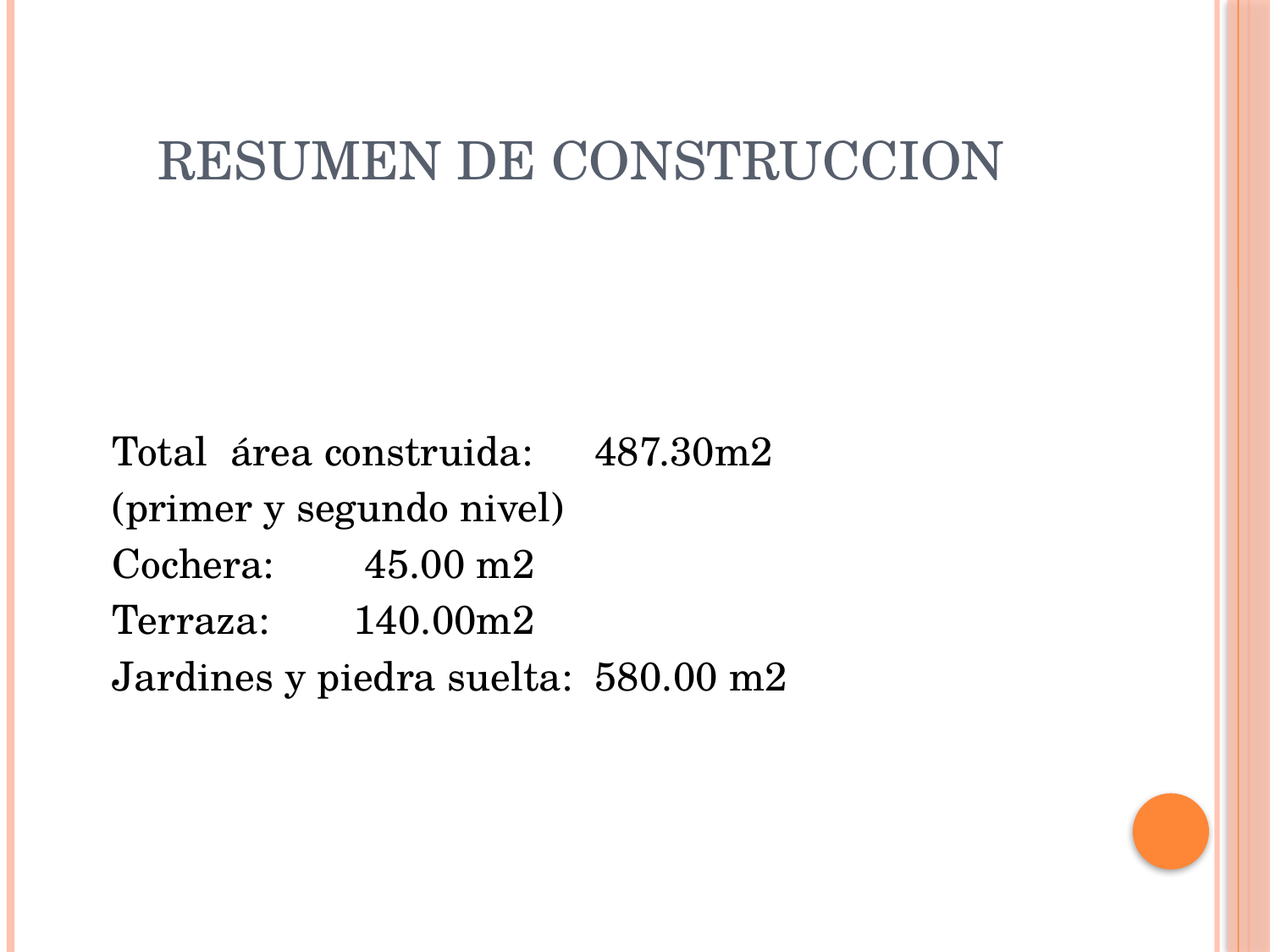

# RESUMEN DE CONSTRUCCION

Total  área construida:  		487.30m2
(primer y segundo nivel)
Cochera:				 45.00 m2
Terraza:				140.00m2
Jardines y piedra suelta:	580.00 m2